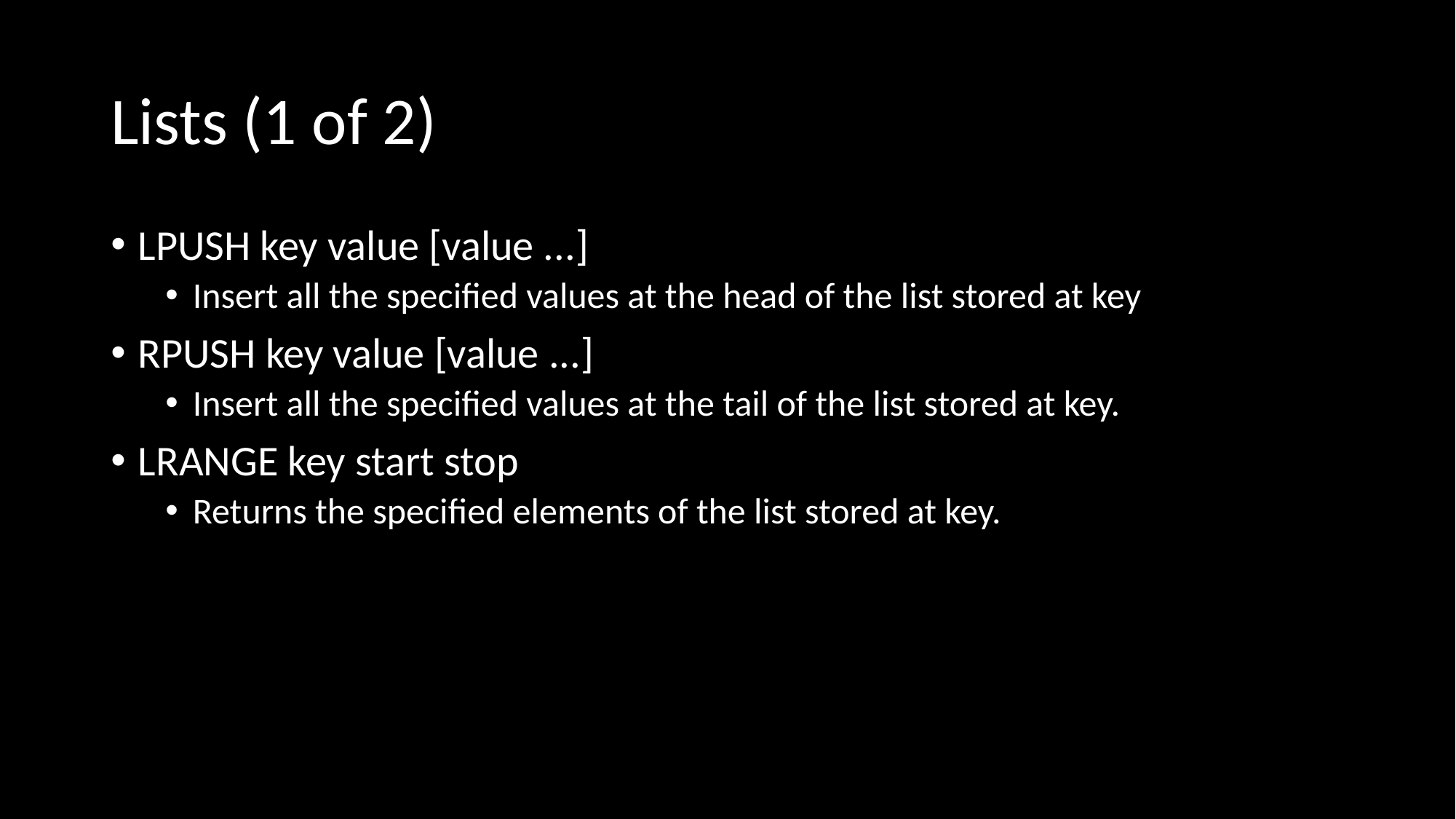

# Lists (1 of 2)
LPUSH key value [value ...]
Insert all the specified values at the head of the list stored at key
RPUSH key value [value ...]
Insert all the specified values at the tail of the list stored at key.
LRANGE key start stop
Returns the specified elements of the list stored at key.